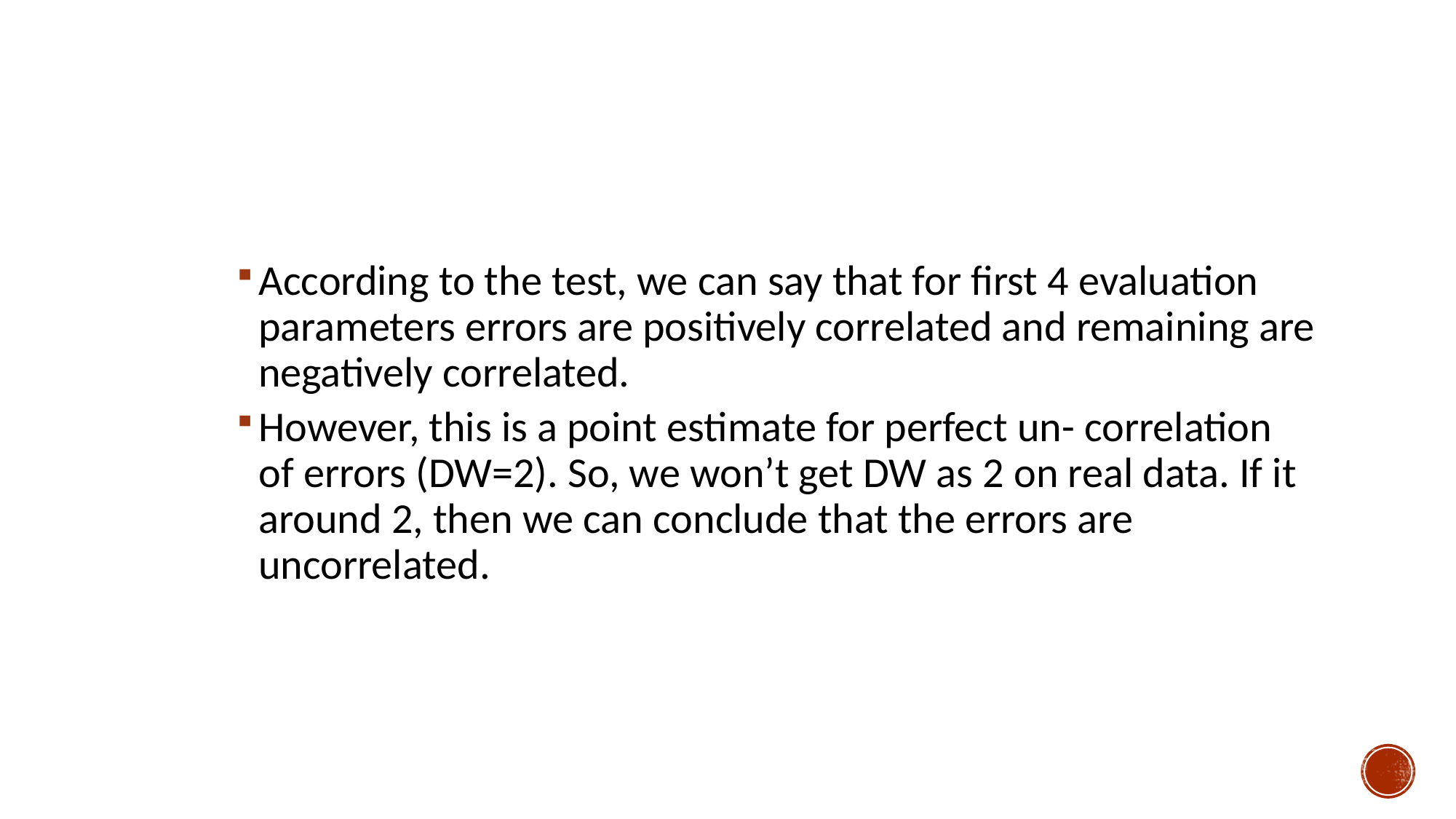

According to the test, we can say that for first 4 evaluation parameters errors are positively correlated and remaining are negatively correlated.
However, this is a point estimate for perfect un- correlation of errors (DW=2). So, we won’t get DW as 2 on real data. If it around 2, then we can conclude that the errors are uncorrelated.